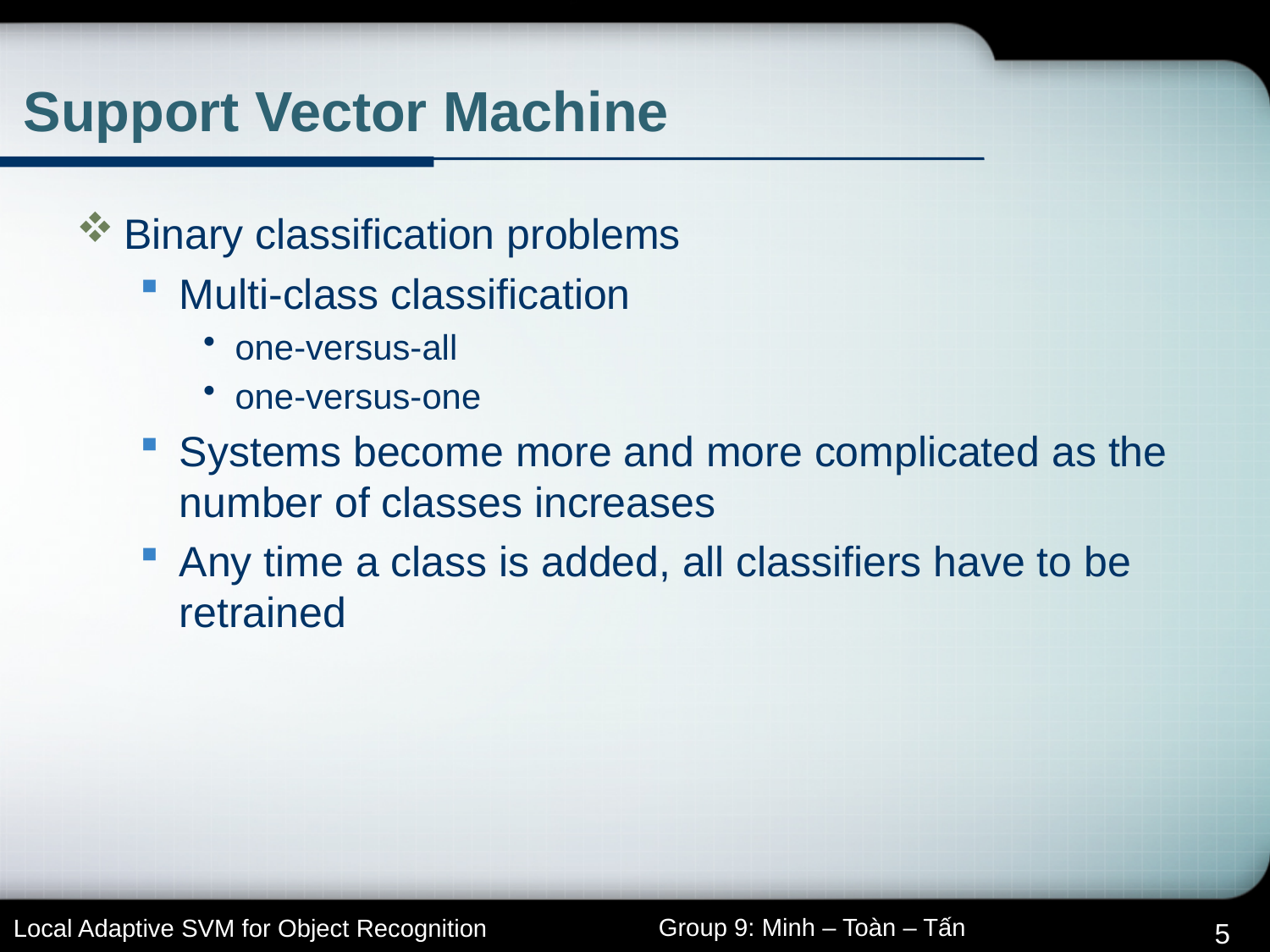

# Support Vector Machine
Binary classification problems
Multi-class classification
one-versus-all
one-versus-one
Systems become more and more complicated as the number of classes increases
Any time a class is added, all classifiers have to be retrained
5